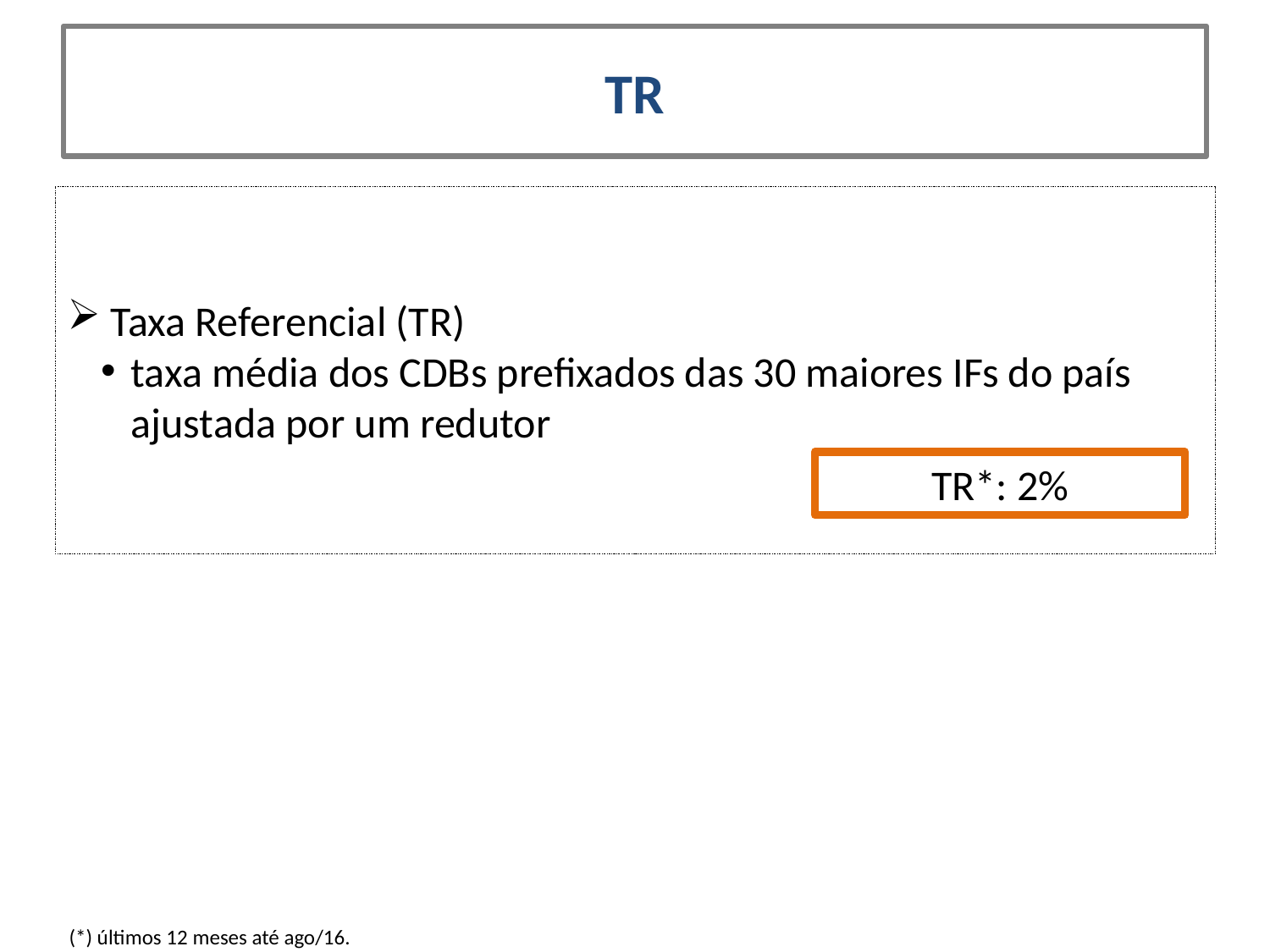

# TR

 Taxa Referencial (TR)
taxa média dos CDBs prefixados das 30 maiores IFs do país ajustada por um redutor

TR*: 2%
(*) últimos 12 meses até ago/16.